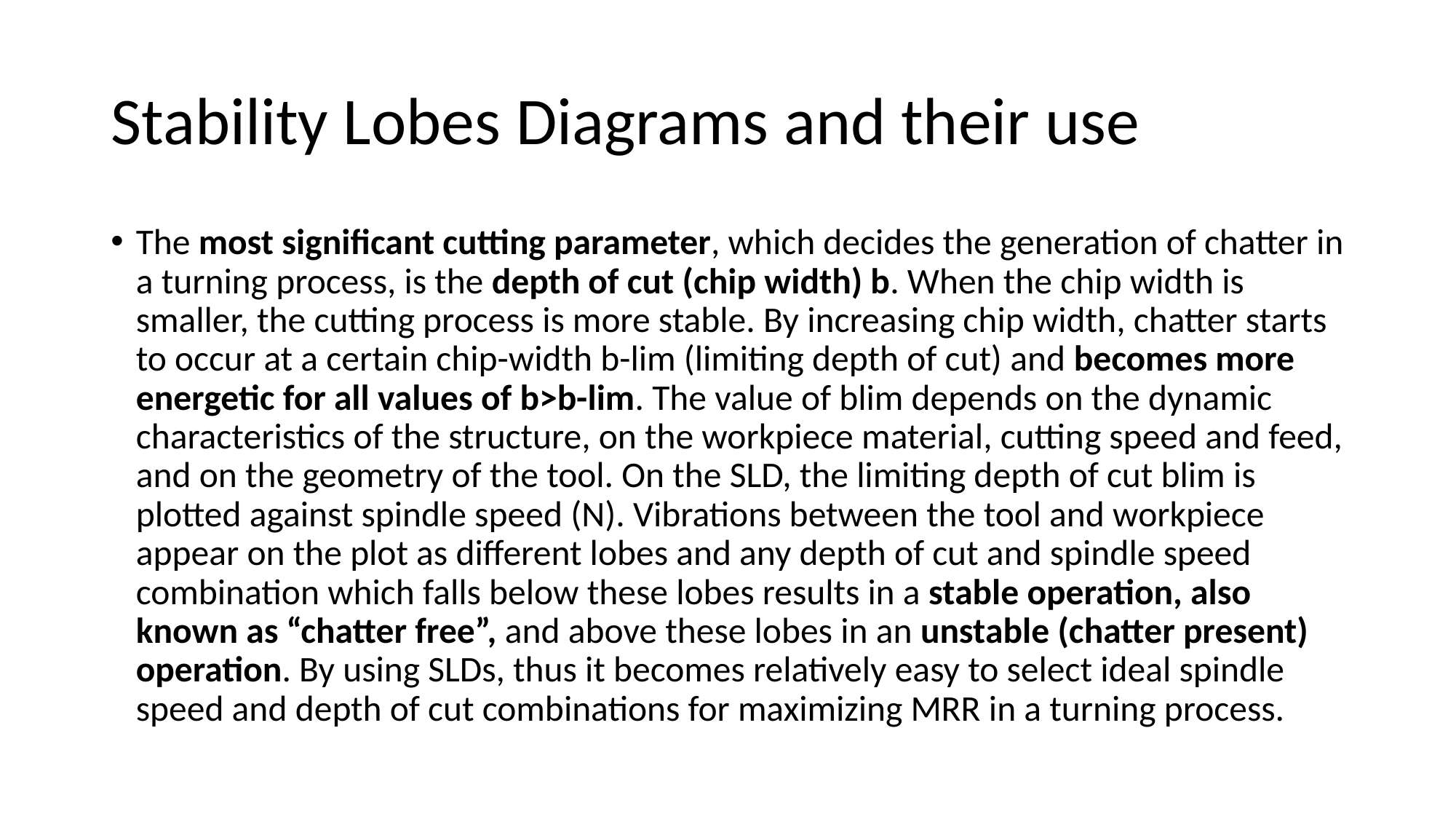

# Stability Lobes Diagrams and their use
The most signiﬁcant cutting parameter, which decides the generation of chatter in a turning process, is the depth of cut (chip width) b. When the chip width is smaller, the cutting process is more stable. By increasing chip width, chatter starts to occur at a certain chip-width b-lim (limiting depth of cut) and becomes more energetic for all values of b>b-lim. The value of blim depends on the dynamic characteristics of the structure, on the workpiece material, cutting speed and feed, and on the geometry of the tool. On the SLD, the limiting depth of cut blim is plotted against spindle speed (N). Vibrations between the tool and workpiece appear on the plot as different lobes and any depth of cut and spindle speed combination which falls below these lobes results in a stable operation, also known as “chatter free”, and above these lobes in an unstable (chatter present) operation. By using SLDs, thus it becomes relatively easy to select ideal spindle speed and depth of cut combinations for maximizing MRR in a turning process.